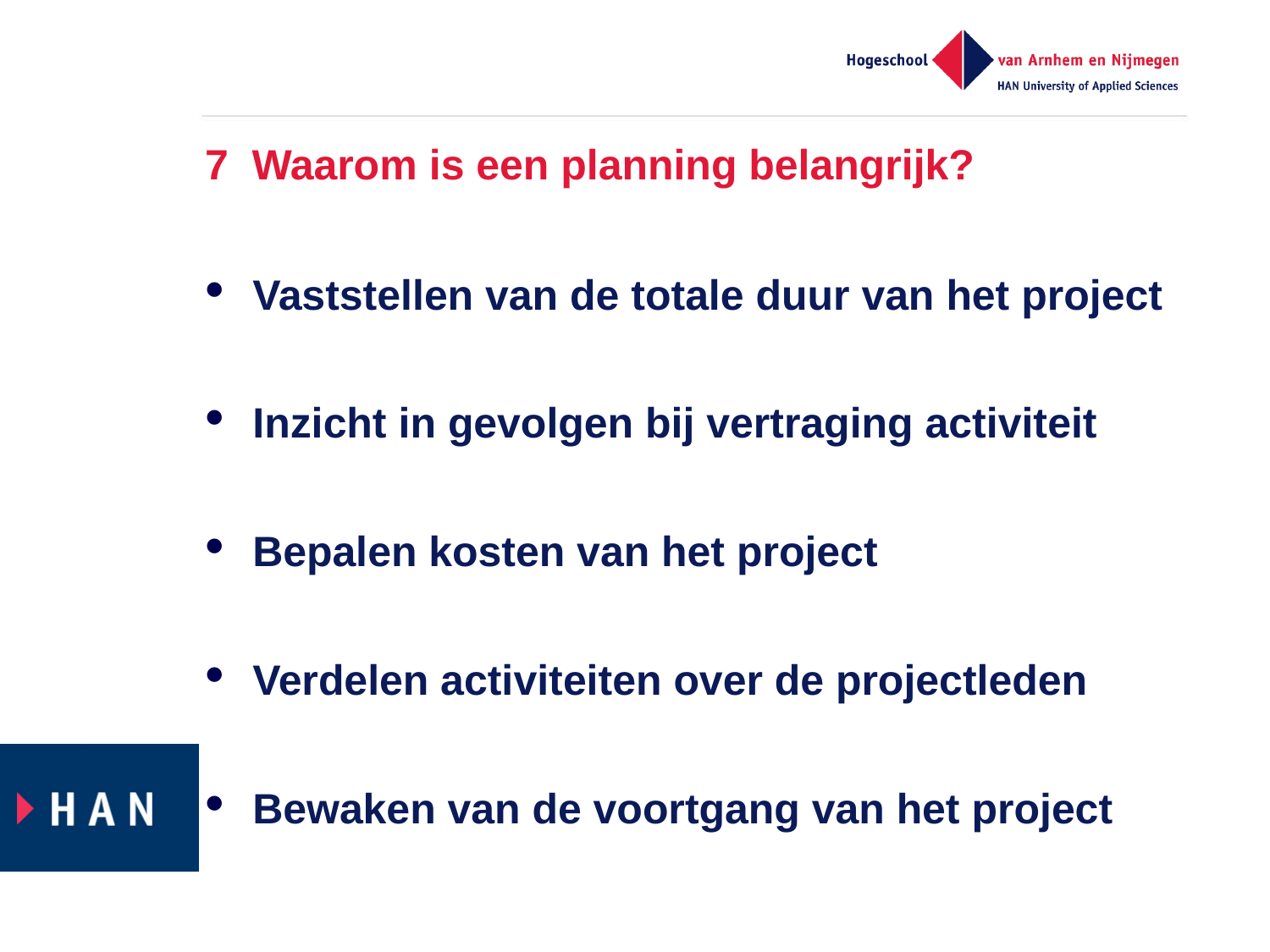

# 7  Waarom is een planning belangrijk?
Vaststellen van de totale duur van het project

Inzicht in gevolgen bij vertraging activiteit

Bepalen kosten van het project

Verdelen activiteiten over de projectleden

Bewaken van de voortgang van het project